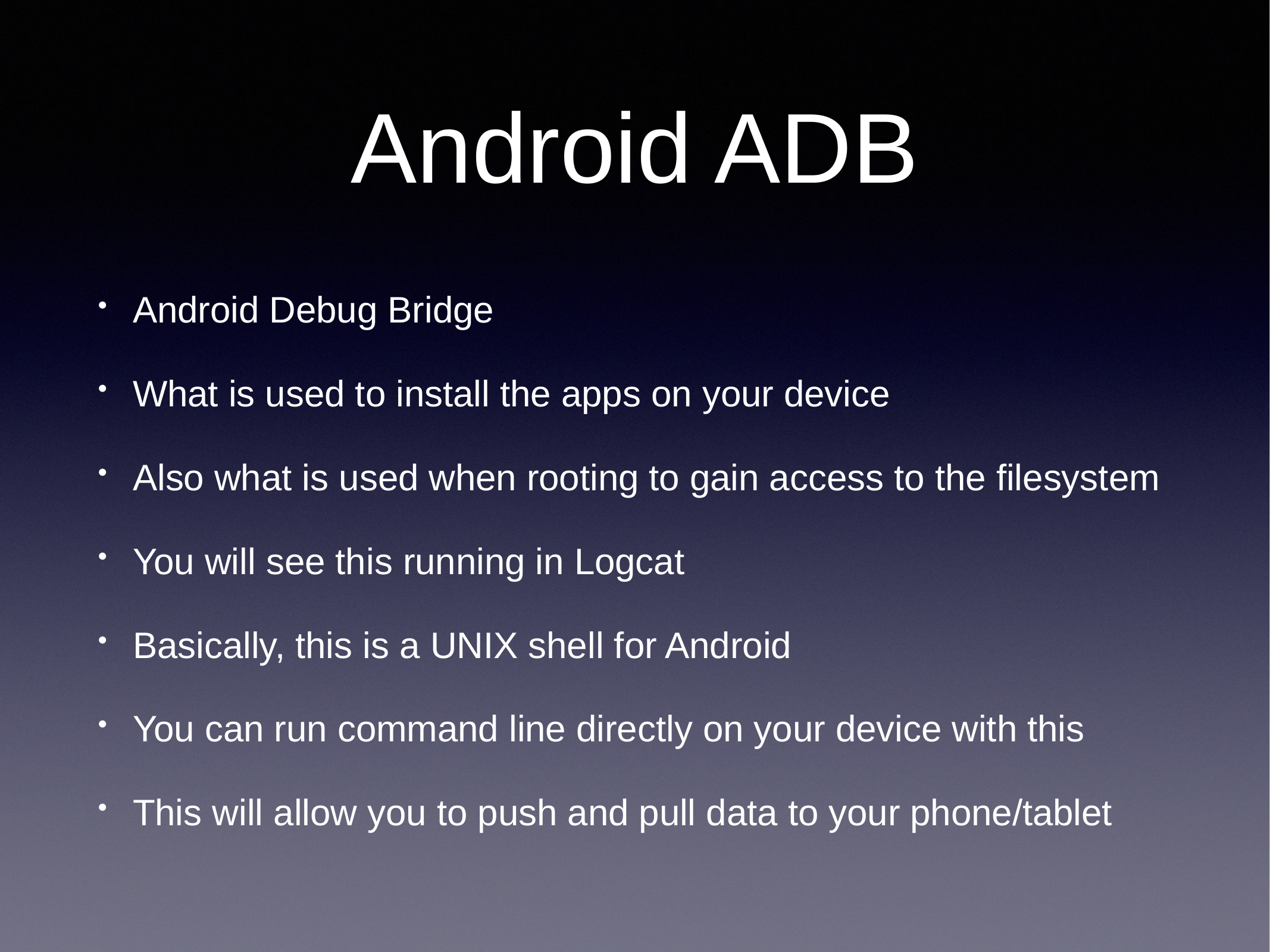

# Android ADB
Android Debug Bridge
What is used to install the apps on your device
Also what is used when rooting to gain access to the filesystem
You will see this running in Logcat
Basically, this is a UNIX shell for Android
You can run command line directly on your device with this
This will allow you to push and pull data to your phone/tablet